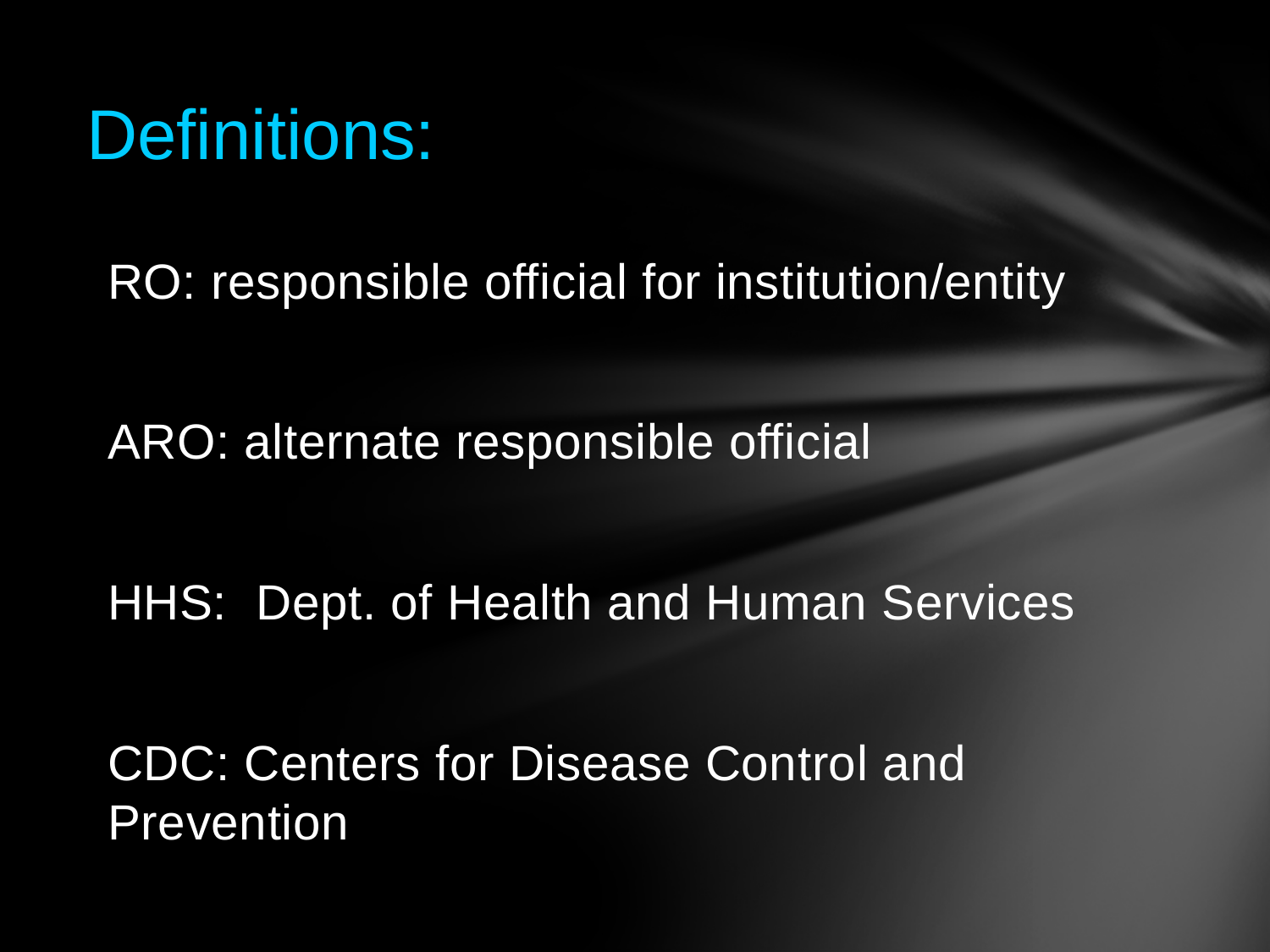

# Definitions:
RO: responsible official for institution/entity

ARO: alternate responsible official

HHS:  Dept. of Health and Human Services

CDC: Centers for Disease Control and Prevention